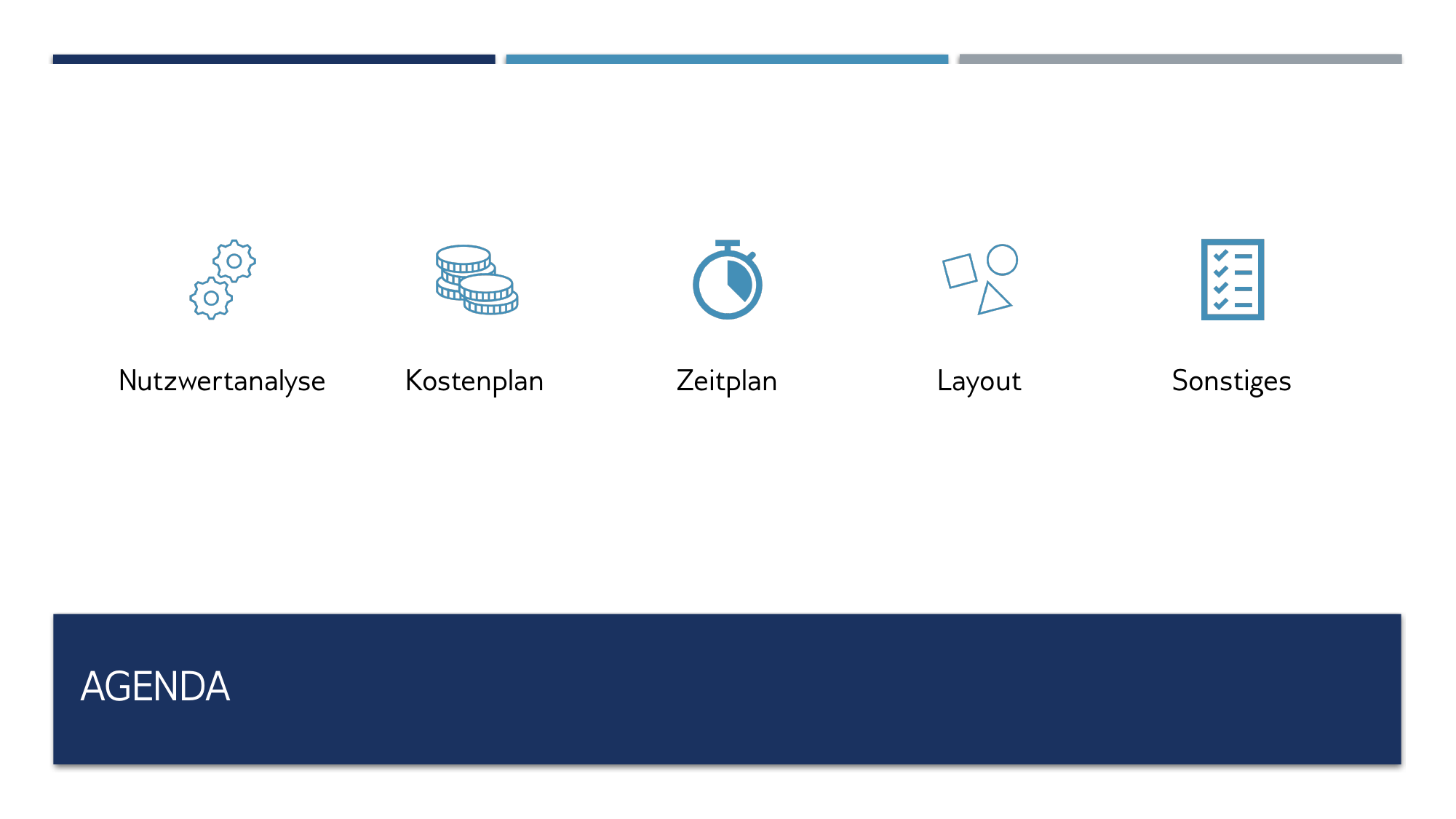

Nutzwertanalyse
Kostenplan
Zeitplan
Layout
Sonstiges

# Agenda